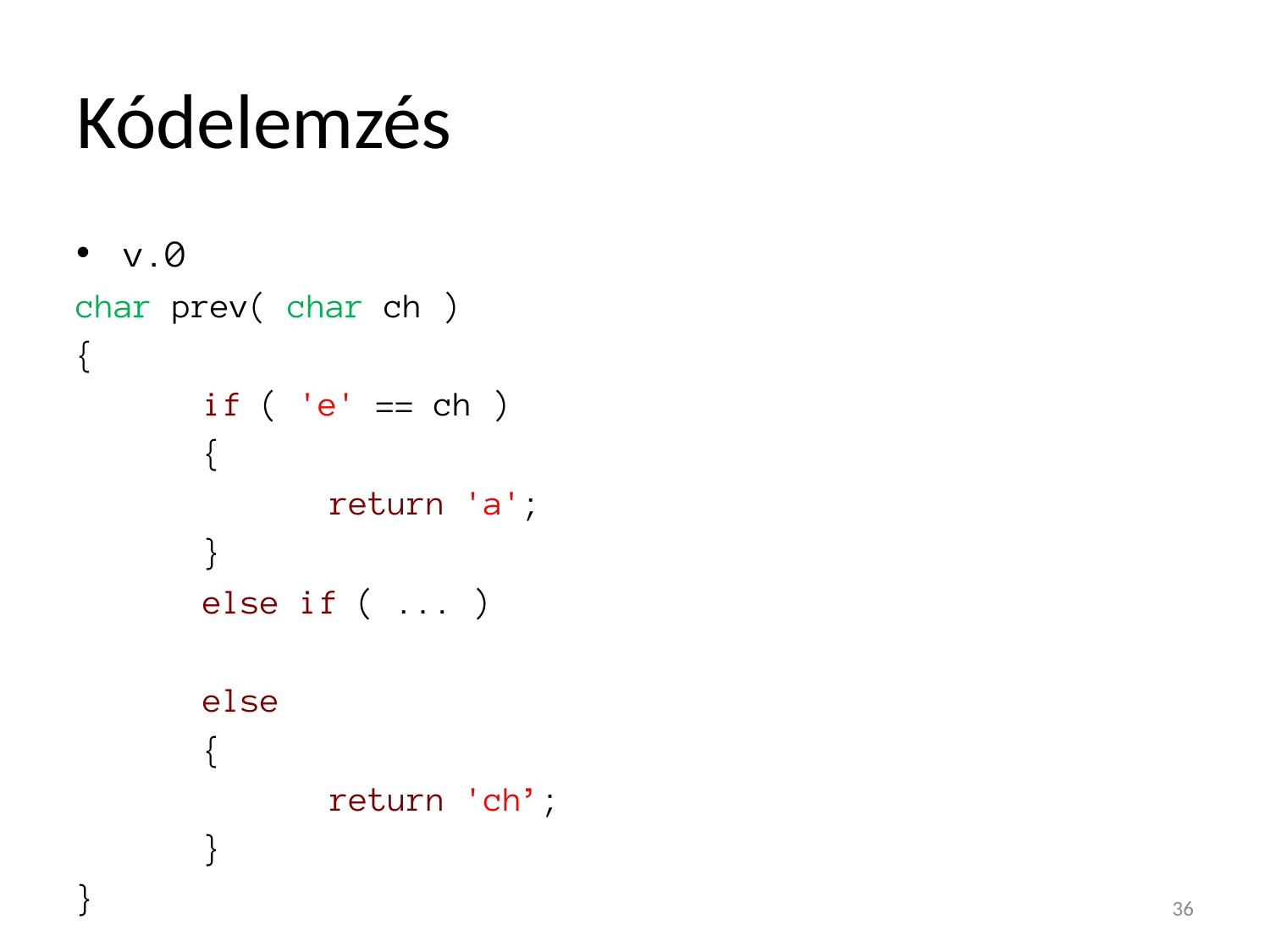

# Kódelemzés
v.0
char prev( char ch )
{
	if ( 'e' == ch )
	{
		return 'a';
	}
	else if ( ... )

	else
	{
		return 'ch’;
	}
}
36